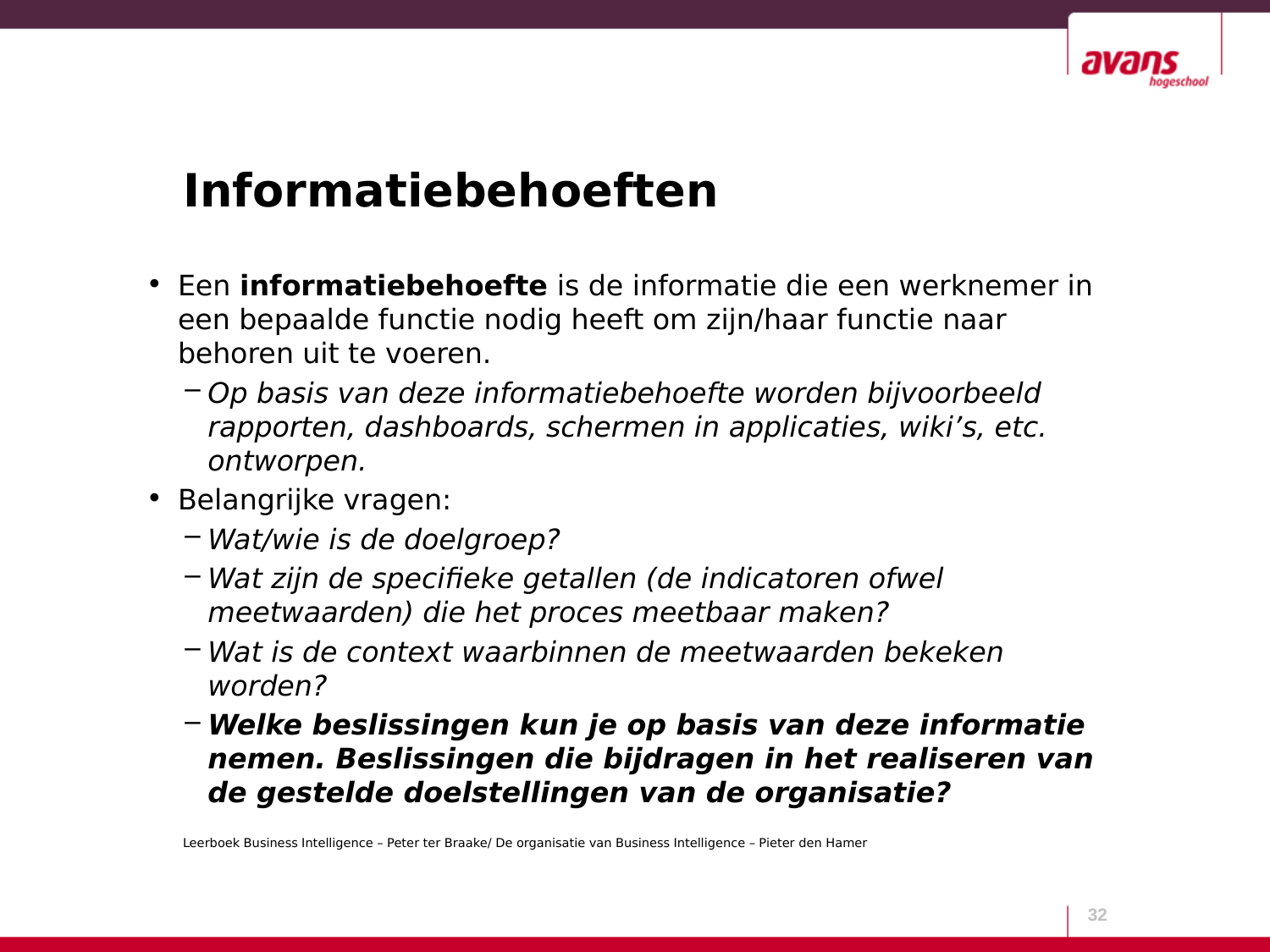

# Informatiebehoeften
Een informatiebehoefte is de informatie die een werknemer in een bepaalde functie nodig heeft om zijn/haar functie naar behoren uit te voeren.
Op basis van deze informatiebehoefte worden bijvoorbeeld rapporten, dashboards, schermen in applicaties, wiki’s, etc. ontworpen.
Belangrijke vragen:
Wat/wie is de doelgroep?
Wat zijn de specifieke getallen (de indicatoren ofwel meetwaarden) die het proces meetbaar maken?
Wat is de context waarbinnen de meetwaarden bekeken worden?
Welke beslissingen kun je op basis van deze informatie nemen. Beslissingen die bijdragen in het realiseren van de gestelde doelstellingen van de organisatie?
32